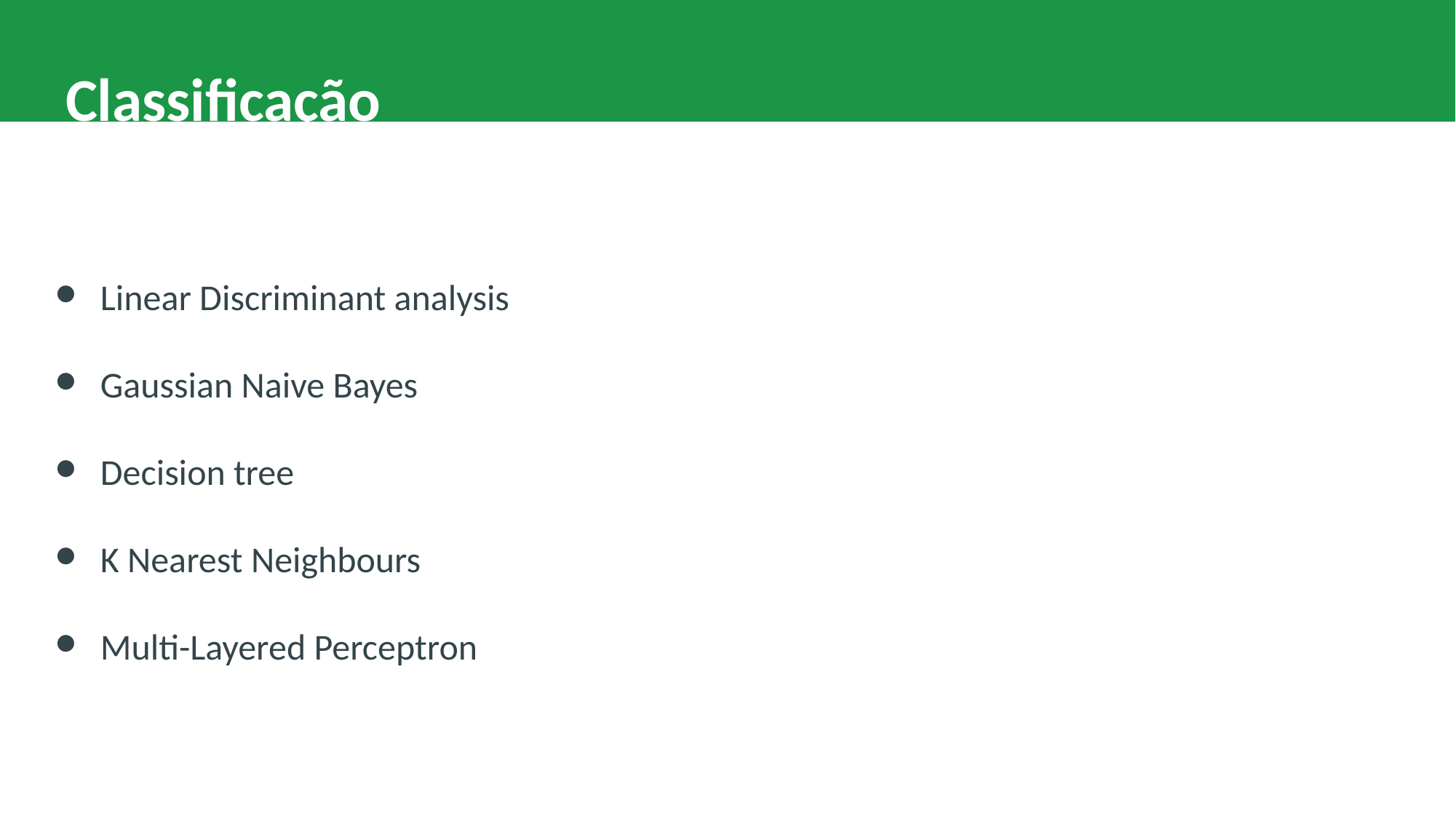

Classificação
# Linear Discriminant analysis
Gaussian Naive Bayes
Decision tree
K Nearest Neighbours
Multi-Layered Perceptron